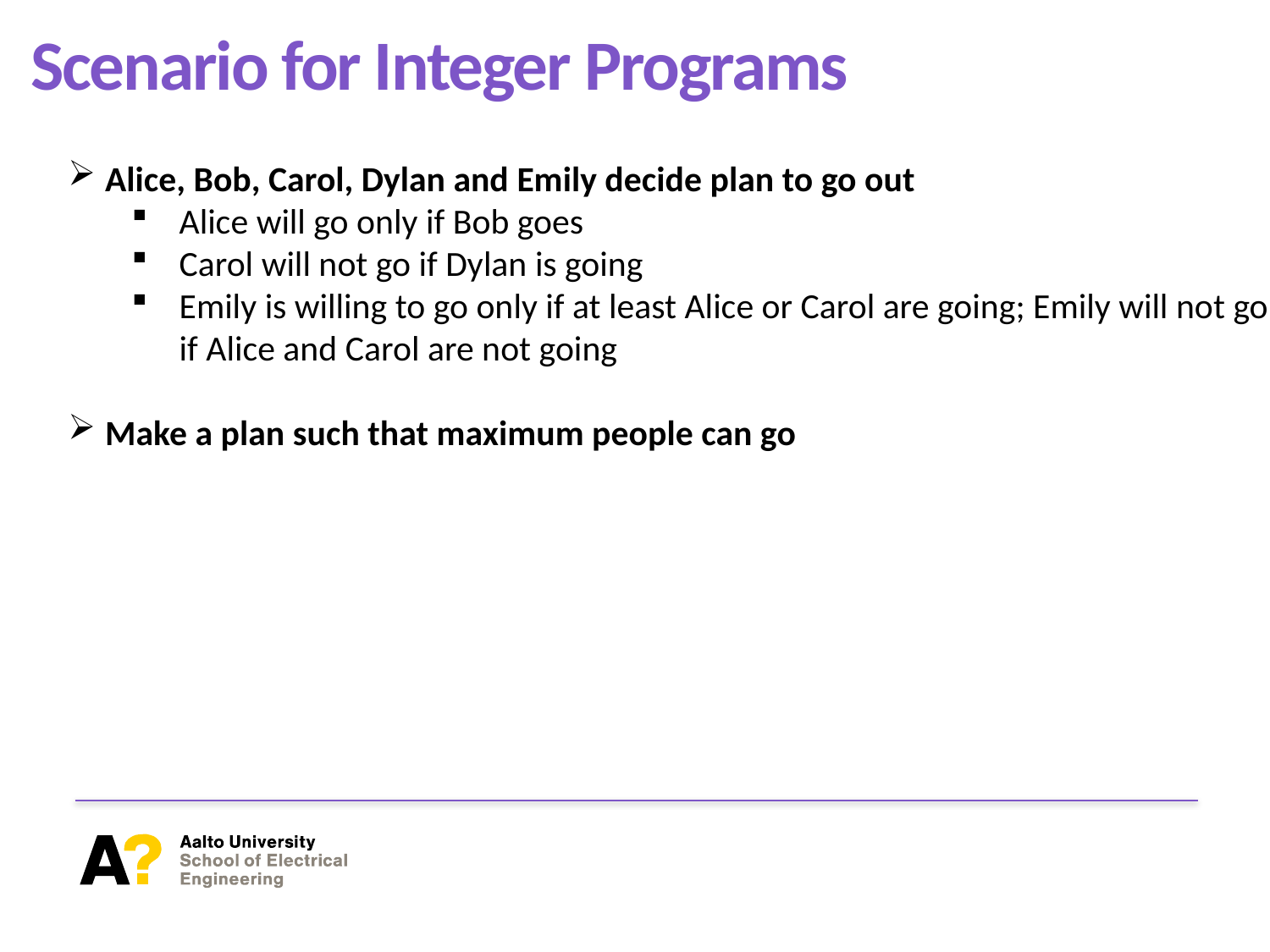

# Scenario for Integer Programs
Alice, Bob, Carol, Dylan and Emily decide plan to go out
Alice will go only if Bob goes
Carol will not go if Dylan is going
Emily is willing to go only if at least Alice or Carol are going; Emily will not go if Alice and Carol are not going

Make a plan such that maximum people can go